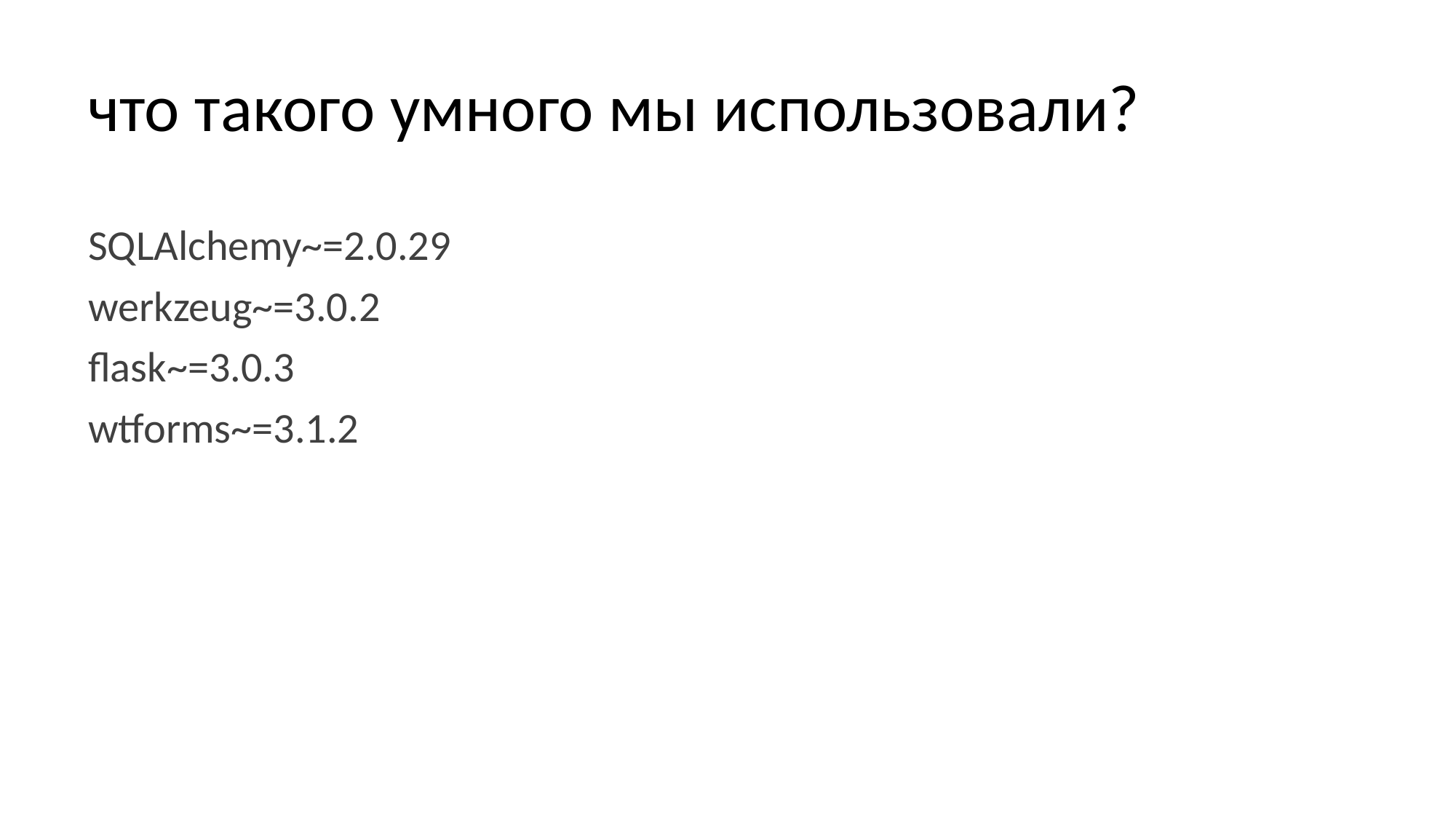

# что такого умного мы использовали?
SQLAlchemy~=2.0.29
werkzeug~=3.0.2
flask~=3.0.3
wtforms~=3.1.2